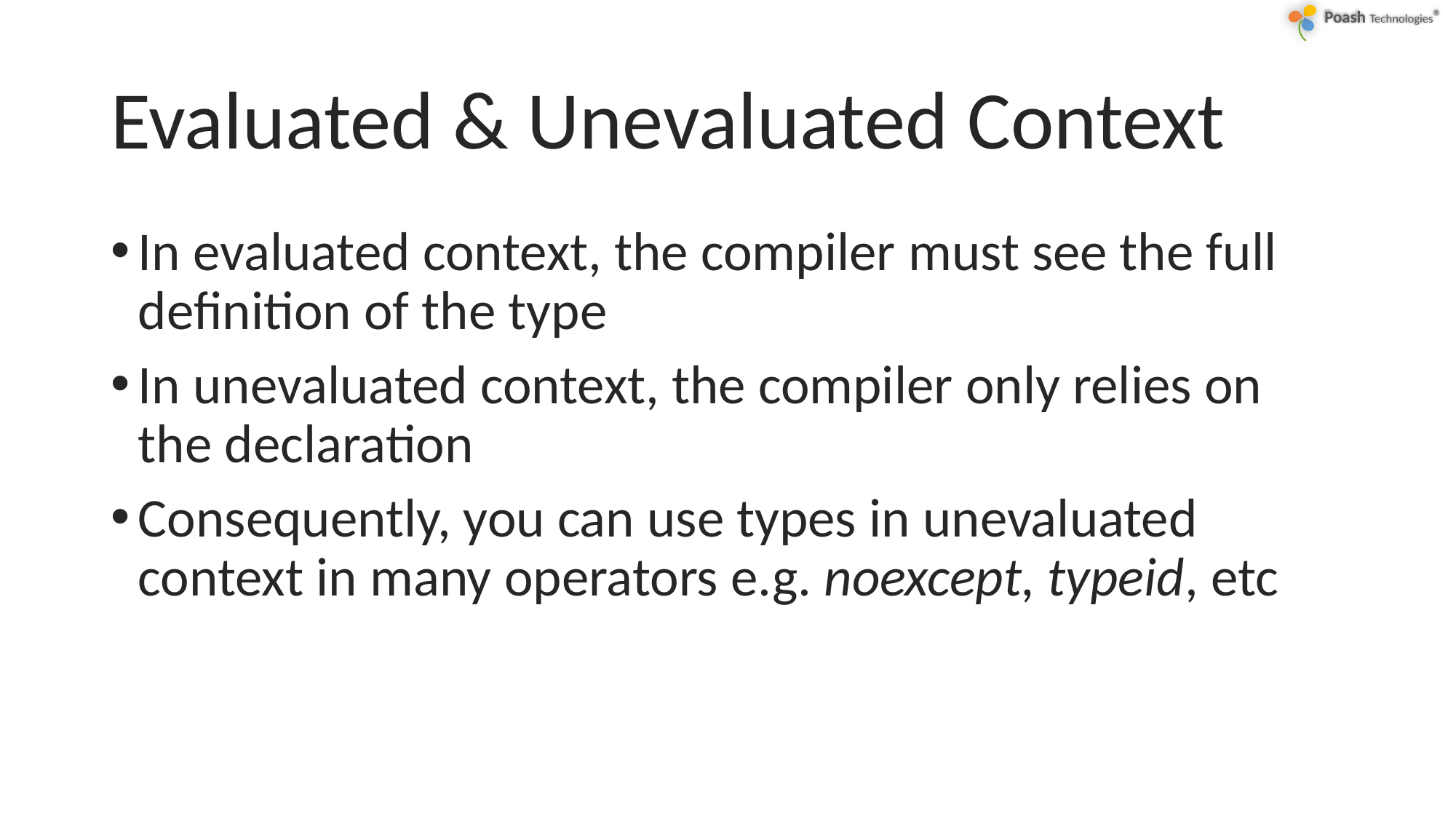

# Evaluated & Unevaluated Context
In evaluated context, the compiler must see the full definition of the type
In unevaluated context, the compiler only relies on the declaration
Consequently, you can use types in unevaluated context in many operators e.g. noexcept, typeid, etc